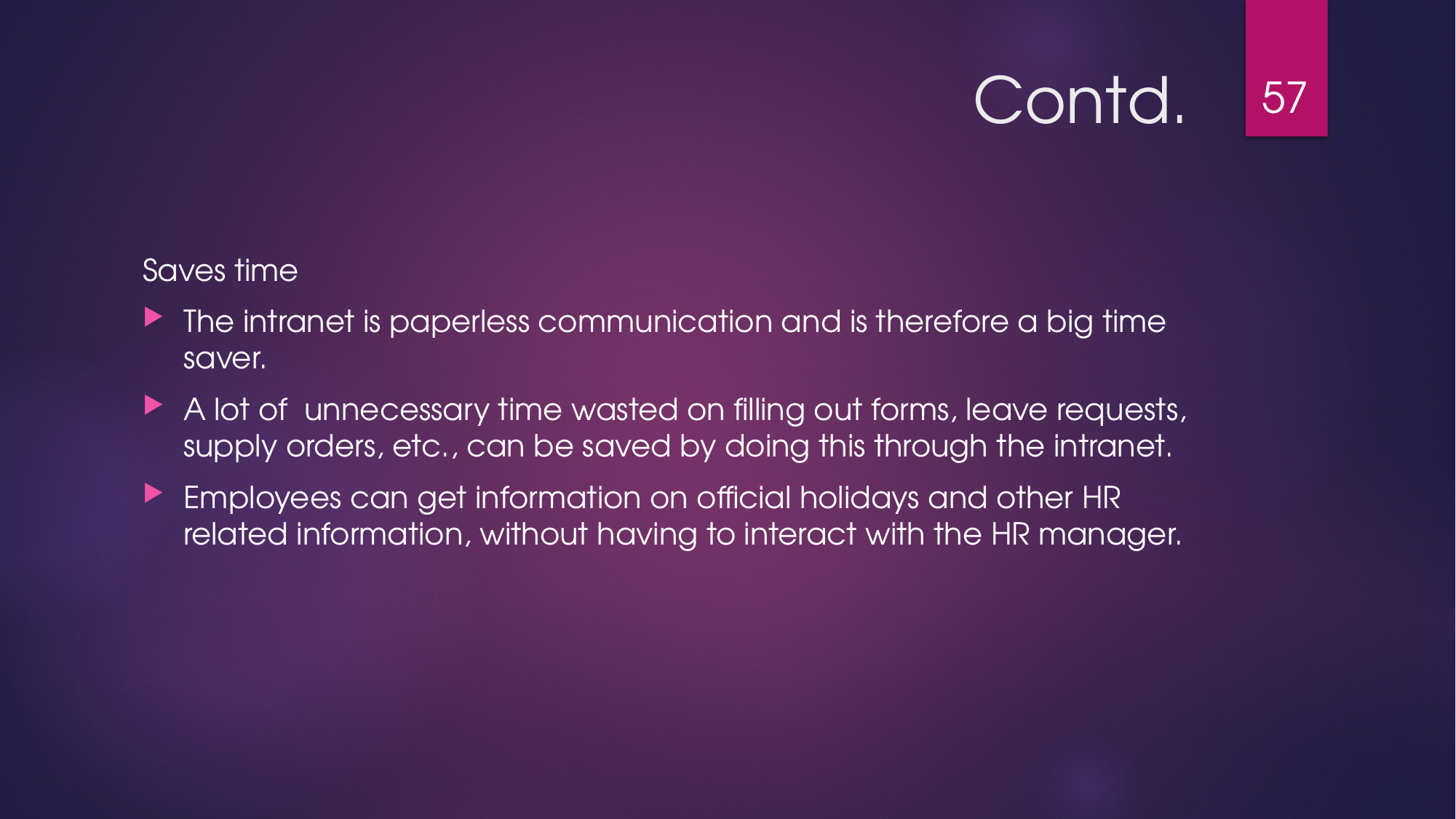

57
# Contd.
Saves time
The intranet is paperless communication and is therefore a big time saver.
A lot of  unnecessary time wasted on filling out forms, leave requests, supply orders, etc., can be saved by doing this through the intranet.
Employees can get information on official holidays and other HR related information, without having to interact with the HR manager.